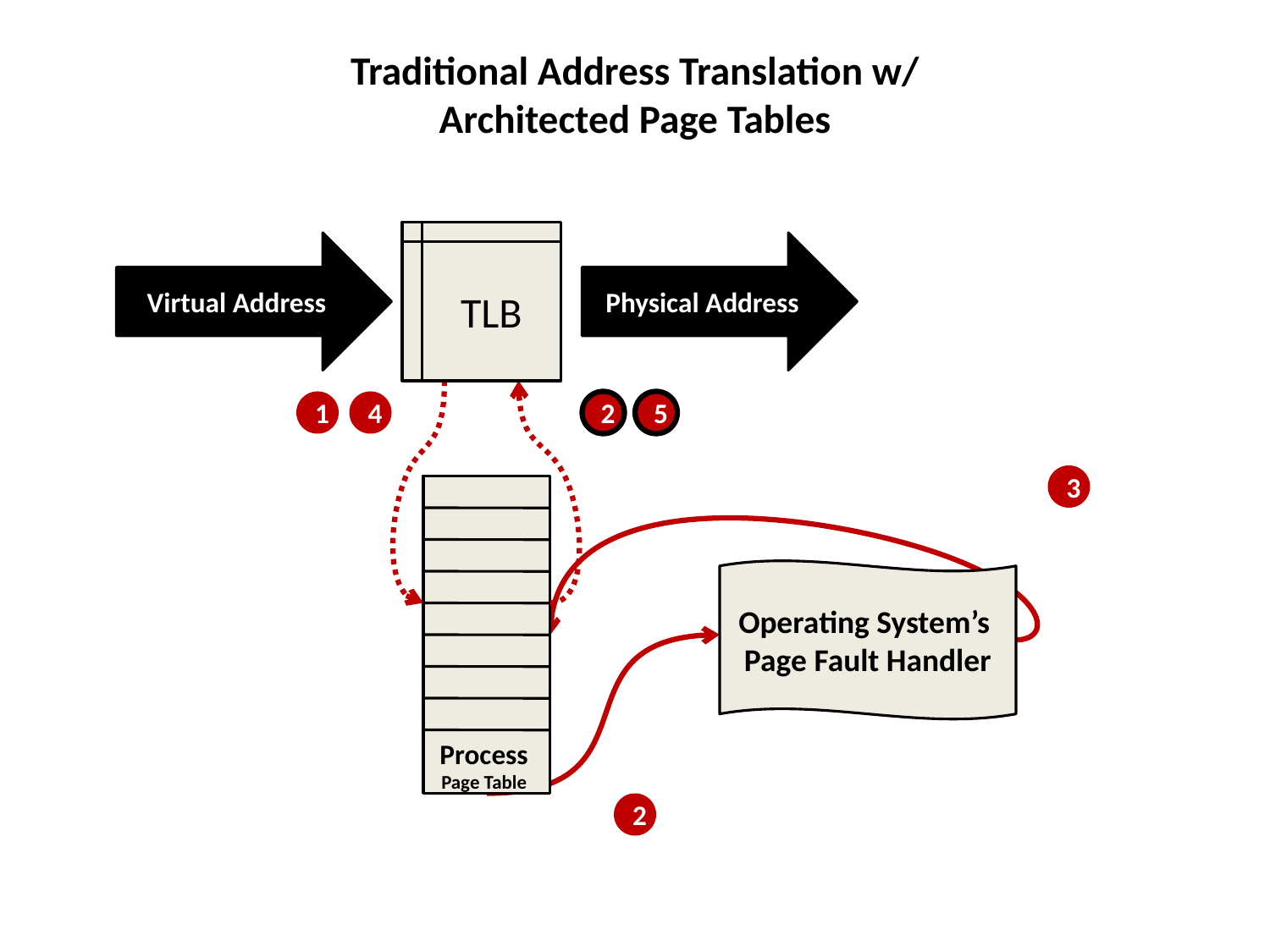

# Traditional Address Translation w/ Architected Page Tables
TLB

Virtual Address
Physical Address
1
4
2
5
3

Process
Page Table
Operating System’s
Page Fault Handler
2